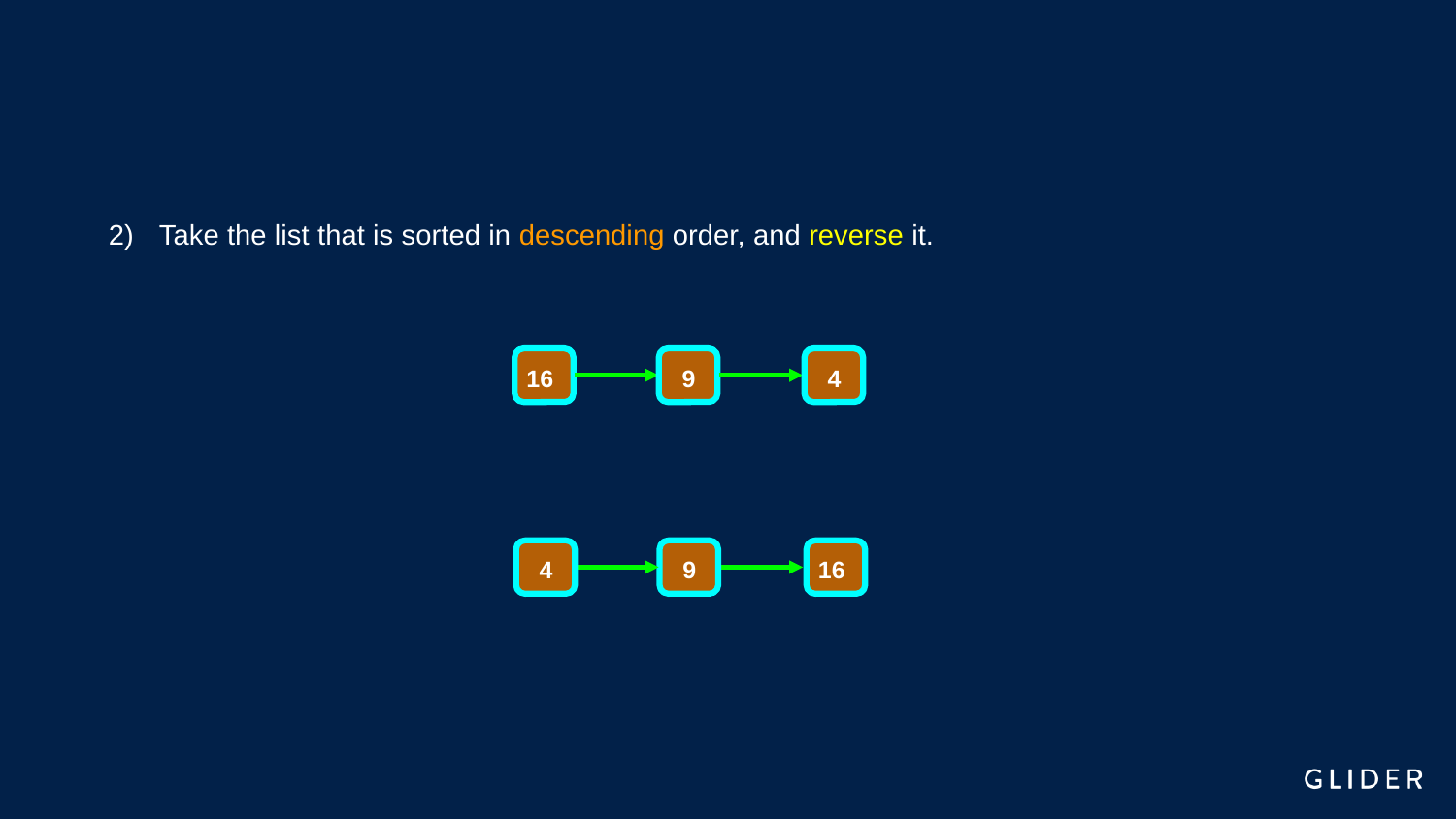

Take the list that is sorted in descending order, and reverse it.
16

9

4

4

9
16